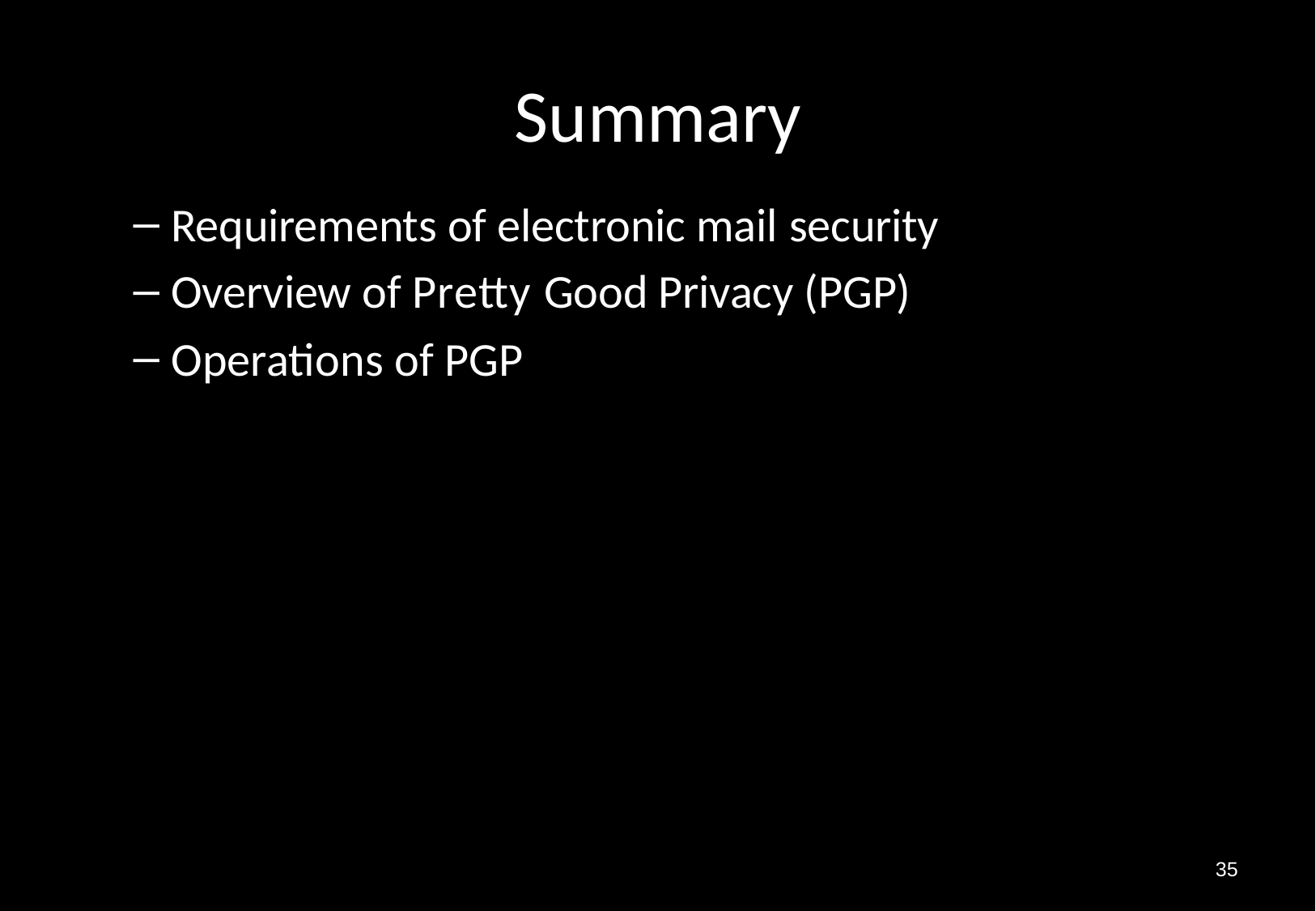

# Summary
Requirements of electronic mail security
Overview of Pretty Good Privacy (PGP)
Operations of PGP
35